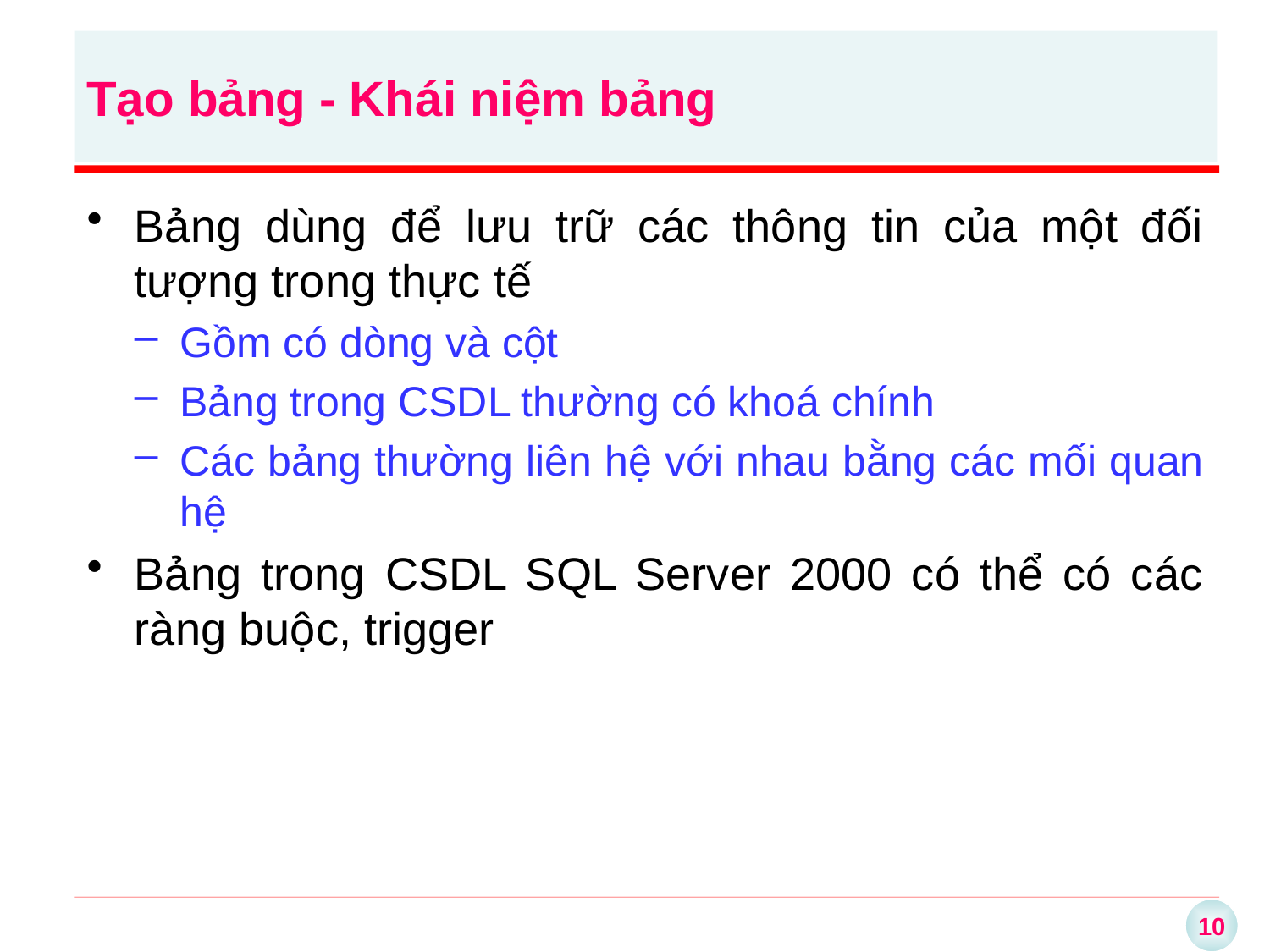

Tạo bảng - Khái niệm bảng
Bảng dùng để lưu trữ các thông tin của một đối tượng trong thực tế
Gồm có dòng và cột
Bảng trong CSDL thường có khoá chính
Các bảng thường liên hệ với nhau bằng các mối quan hệ
Bảng trong CSDL SQL Server 2000 có thể có các ràng buộc, trigger